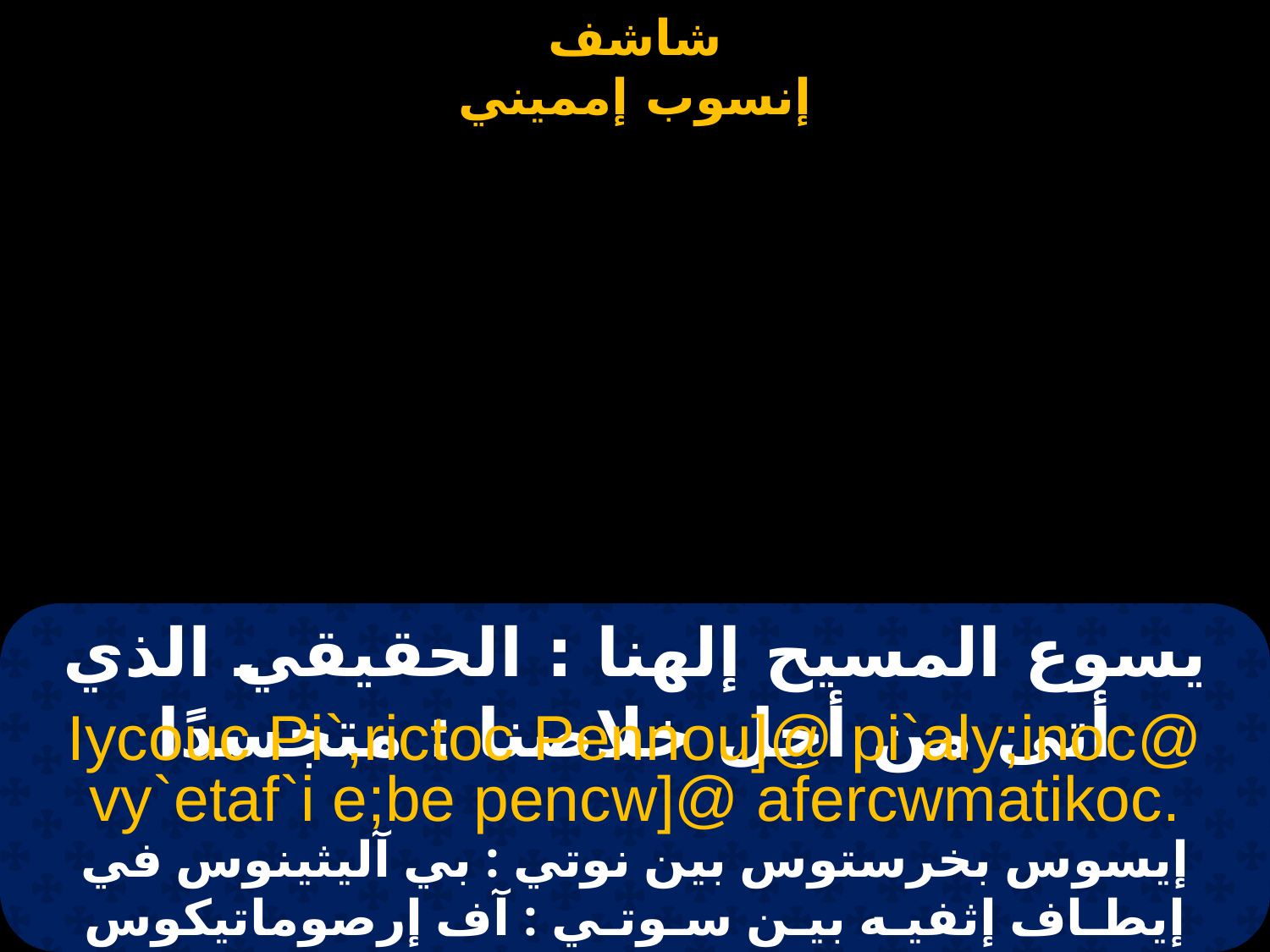

# يسوع المسيح إلهنا : الحقيقي الذي أتى من أجل خلاصنا : متجسدًا
Iycouc Pi`,rictoc Pennou]@ pi`aly;inoc@ vy`etaf`i e;be pencw]@ afercwmatikoc.
إيسوس بخرستوس بين نوتي : بي آليثينوس في إيطـاف إثفيـه بيـن سـوتـي : آف إرصوماتيكوس